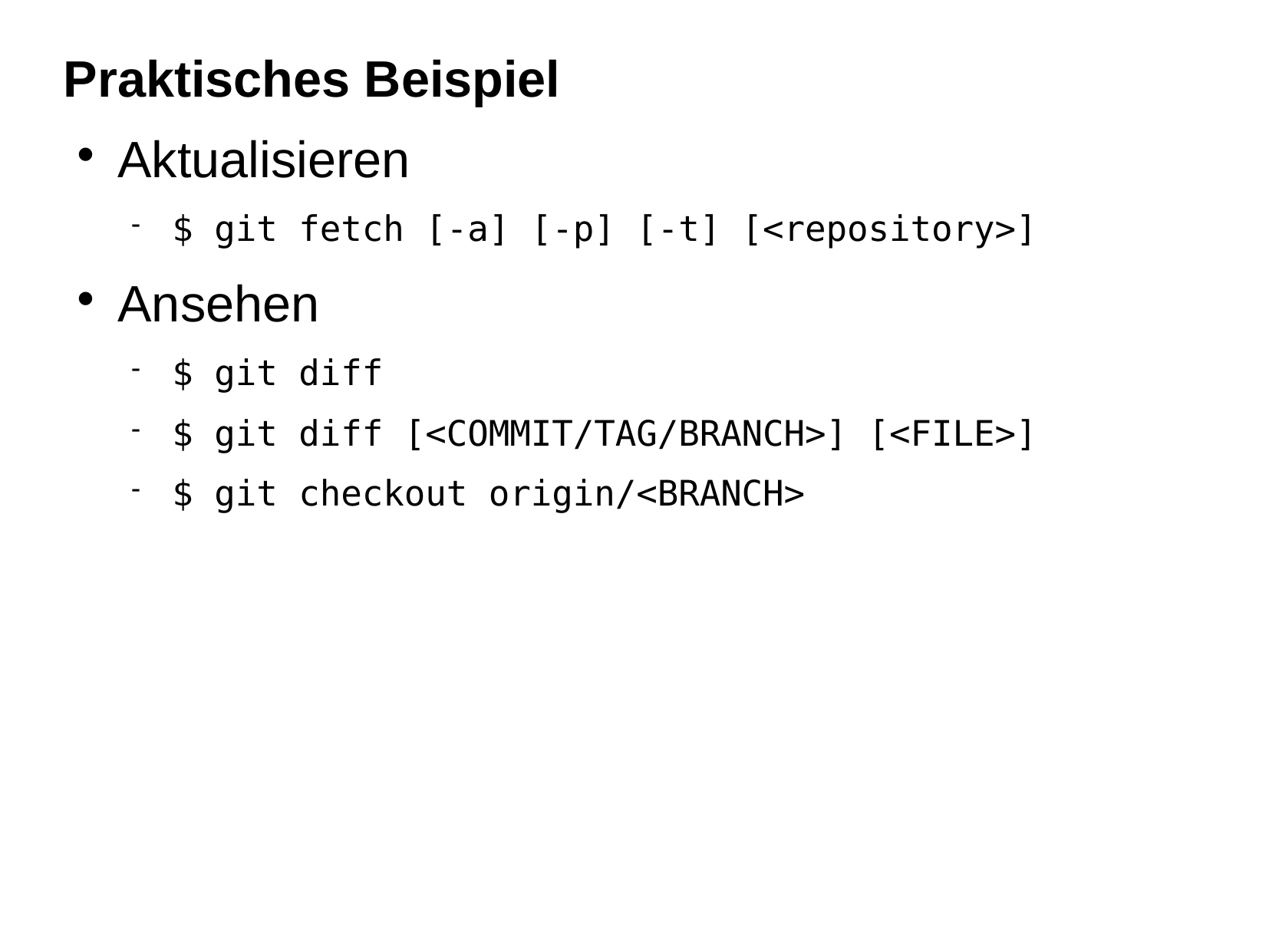

Praktisches Beispiel
Aktualisieren
$ git fetch [-a] [-p] [-t] [<repository>]
Ansehen
$ git diff
$ git diff [<COMMIT/TAG/BRANCH>] [<FILE>]
$ git checkout origin/<BRANCH>